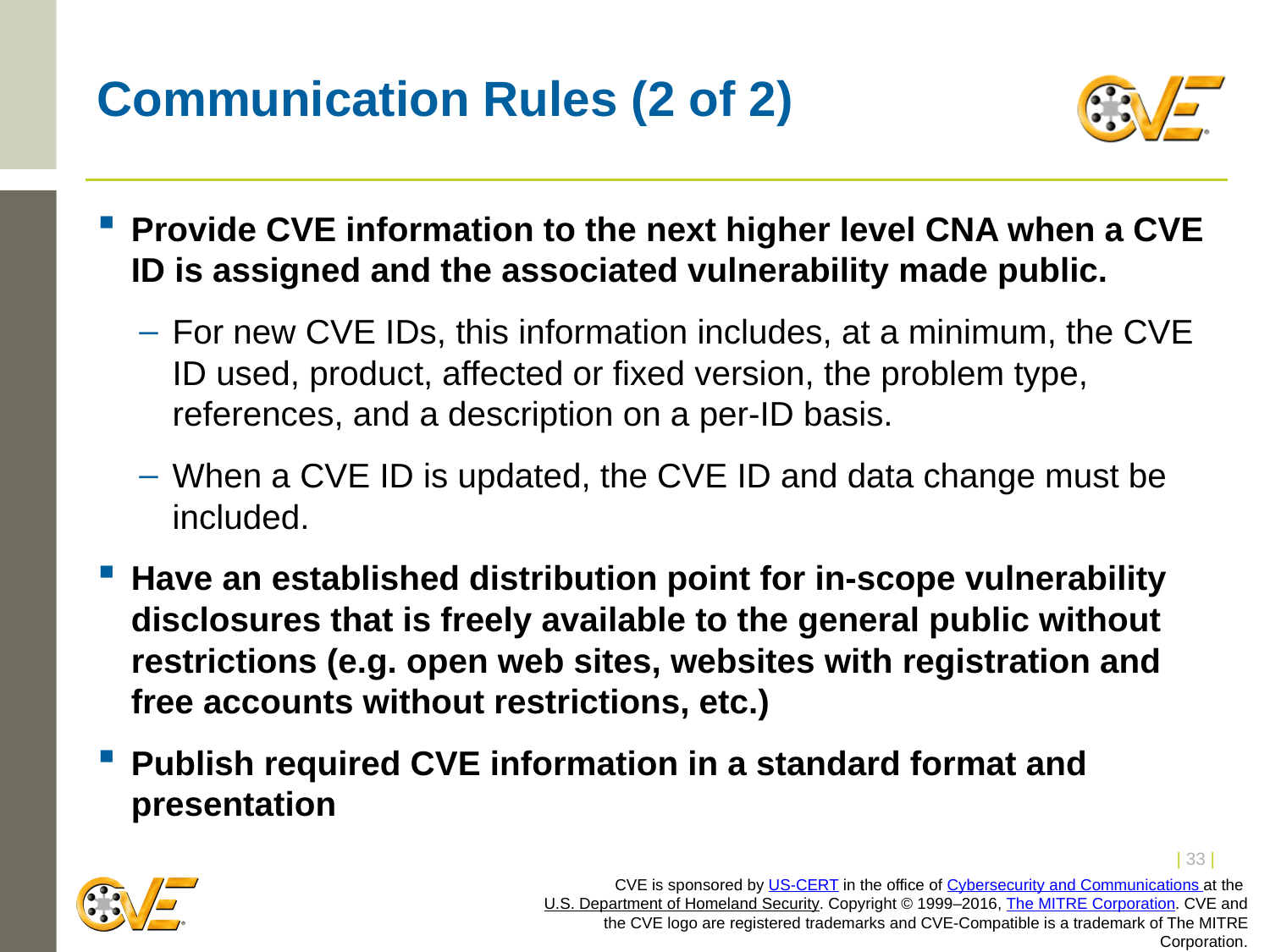

# Communication Rules (2 of 2)
Provide CVE information to the next higher level CNA when a CVE ID is assigned and the associated vulnerability made public.
For new CVE IDs, this information includes, at a minimum, the CVE ID used, product, affected or fixed version, the problem type, references, and a description on a per-ID basis.
When a CVE ID is updated, the CVE ID and data change must be included.
Have an established distribution point for in-scope vulnerability disclosures that is freely available to the general public without restrictions (e.g. open web sites, websites with registration and free accounts without restrictions, etc.)
Publish required CVE information in a standard format and presentation

| 33 |